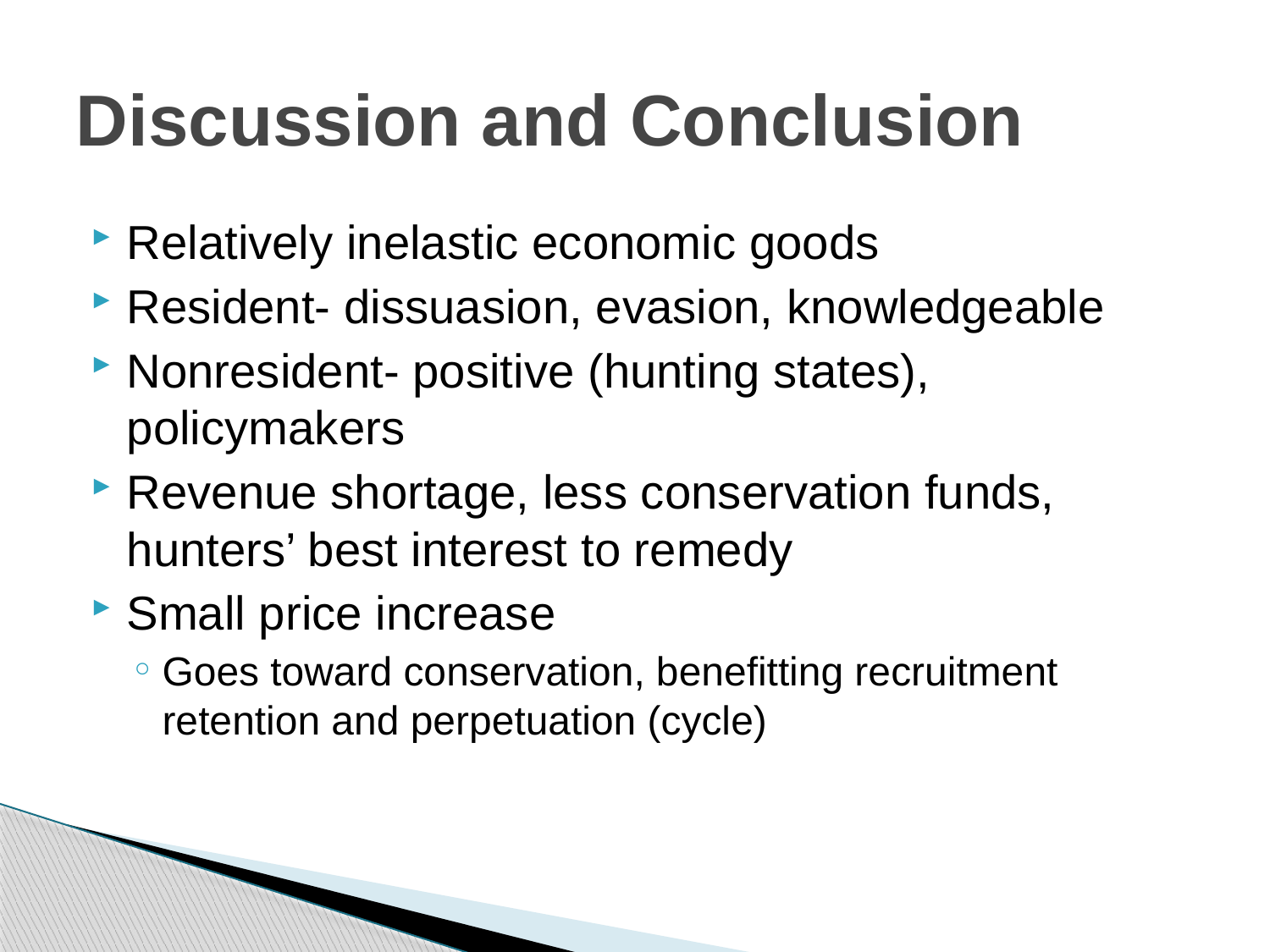

# Discussion and Conclusion
Relatively inelastic economic goods
Resident- dissuasion, evasion, knowledgeable
Nonresident- positive (hunting states), policymakers
Revenue shortage, less conservation funds, hunters’ best interest to remedy
Small price increase
Goes toward conservation, benefitting recruitment retention and perpetuation (cycle)